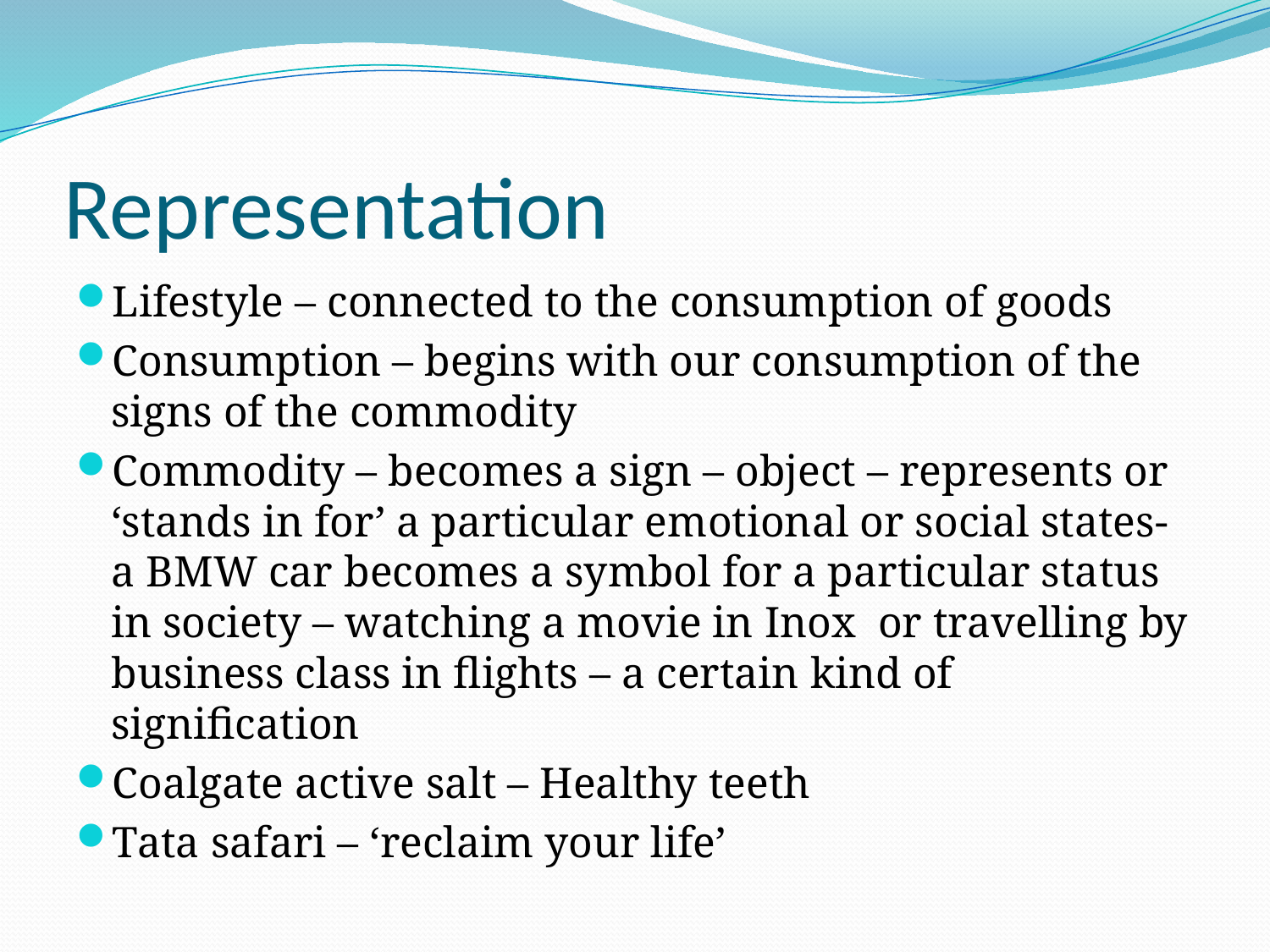

# Representation
Lifestyle – connected to the consumption of goods
Consumption – begins with our consumption of the signs of the commodity
Commodity – becomes a sign – object – represents or ‘stands in for’ a particular emotional or social states- a BMW car becomes a symbol for a particular status in society – watching a movie in Inox  or travelling by business class in flights – a certain kind of signification
Coalgate active salt – Healthy teeth
Tata safari – ‘reclaim your life’